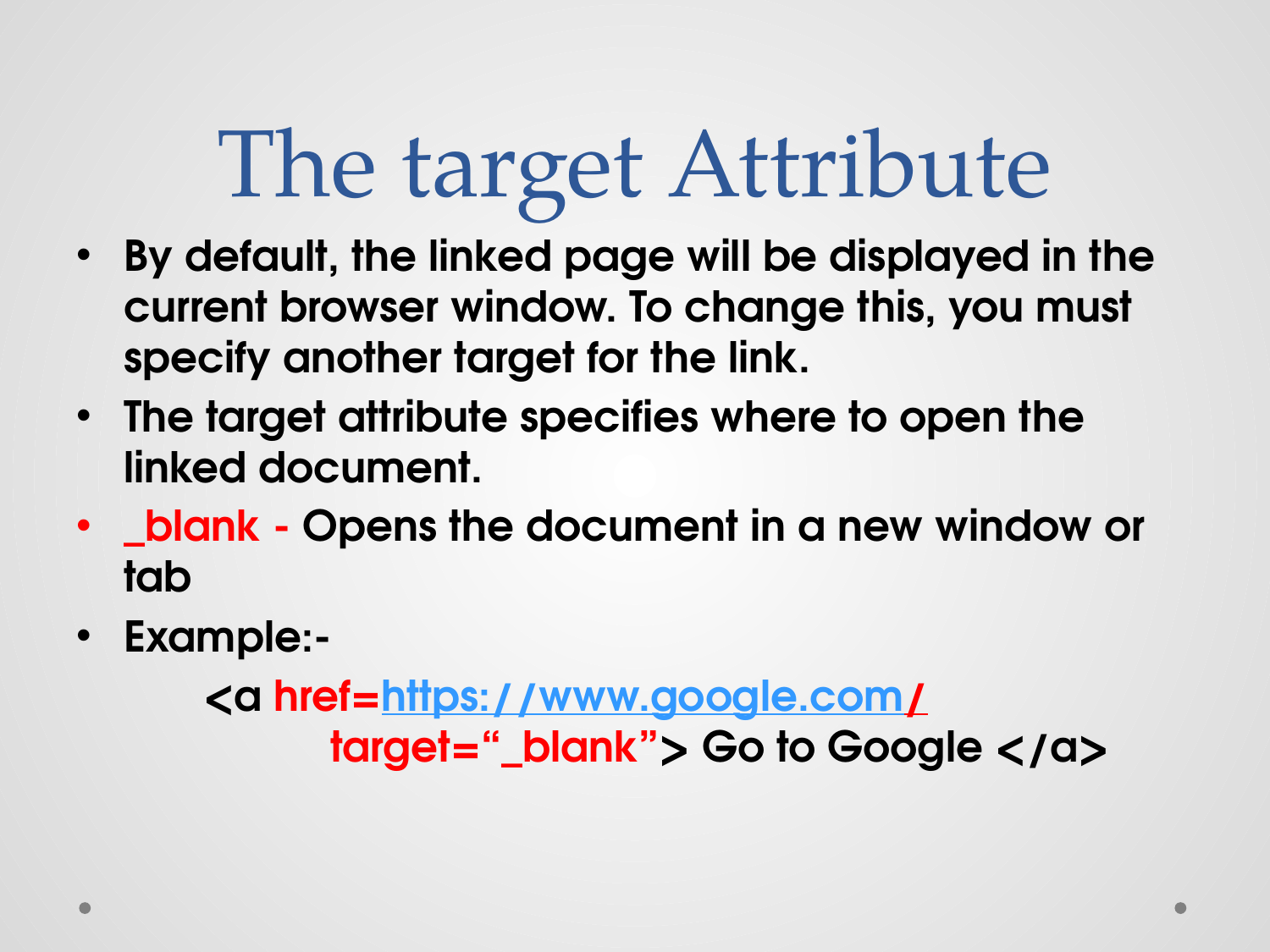

# The target Attribute
By default, the linked page will be displayed in the current browser window. To change this, you must specify another target for the link.
The target attribute specifies where to open the linked document.
_blank - Opens the document in a new window or tab
Example:-
	<a href=https://www.google.com/ 				target=“_blank”> Go to Google </a>